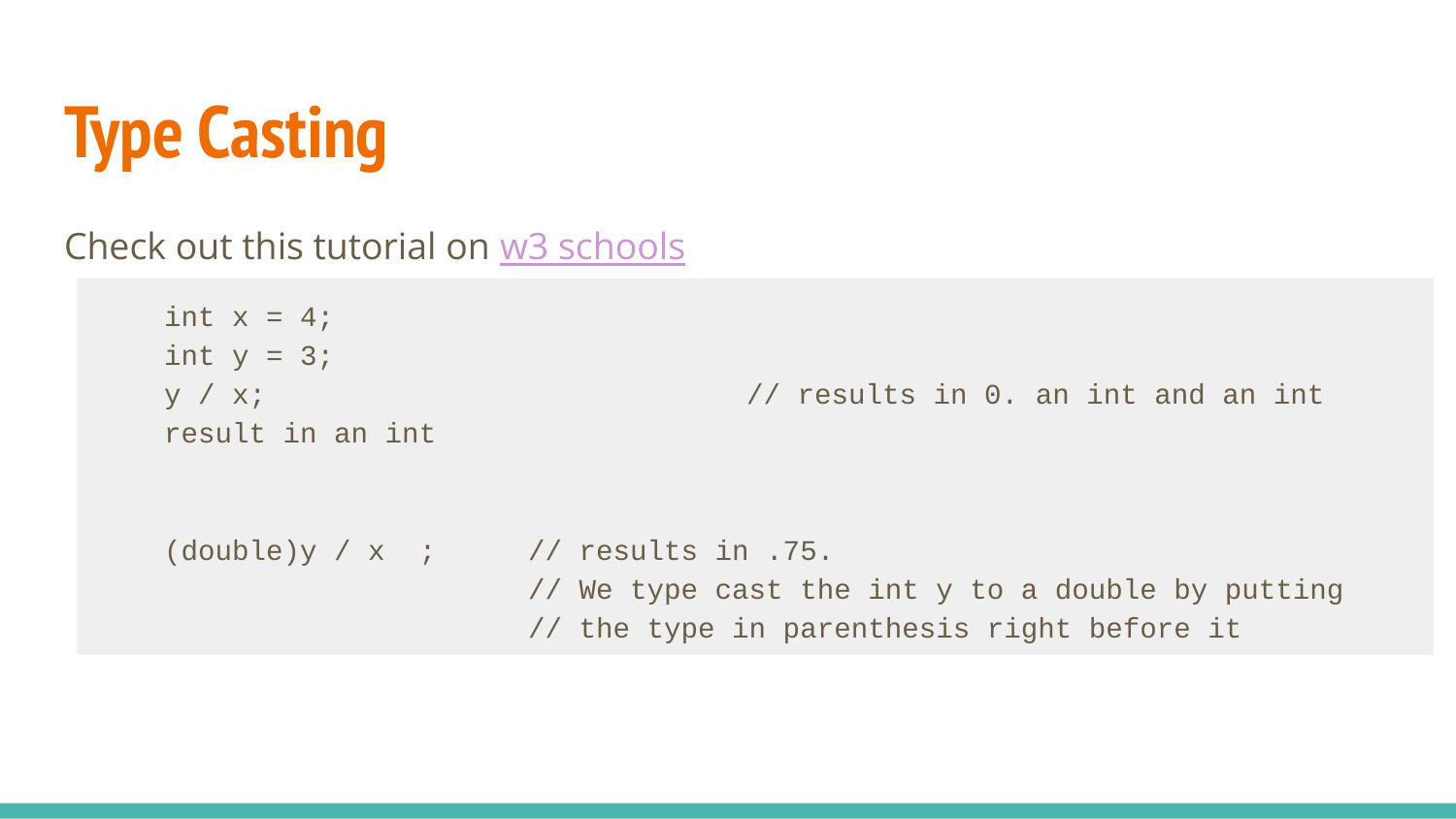

# Type Casting
Check out this tutorial on w3 schools
int x = 4;
int y = 3;
y / x;     			// results in 0. an int and an int result in an int

(double)y / x  ;     	// results in .75.
// We type cast the int y to a double by putting
// the type in parenthesis right before it